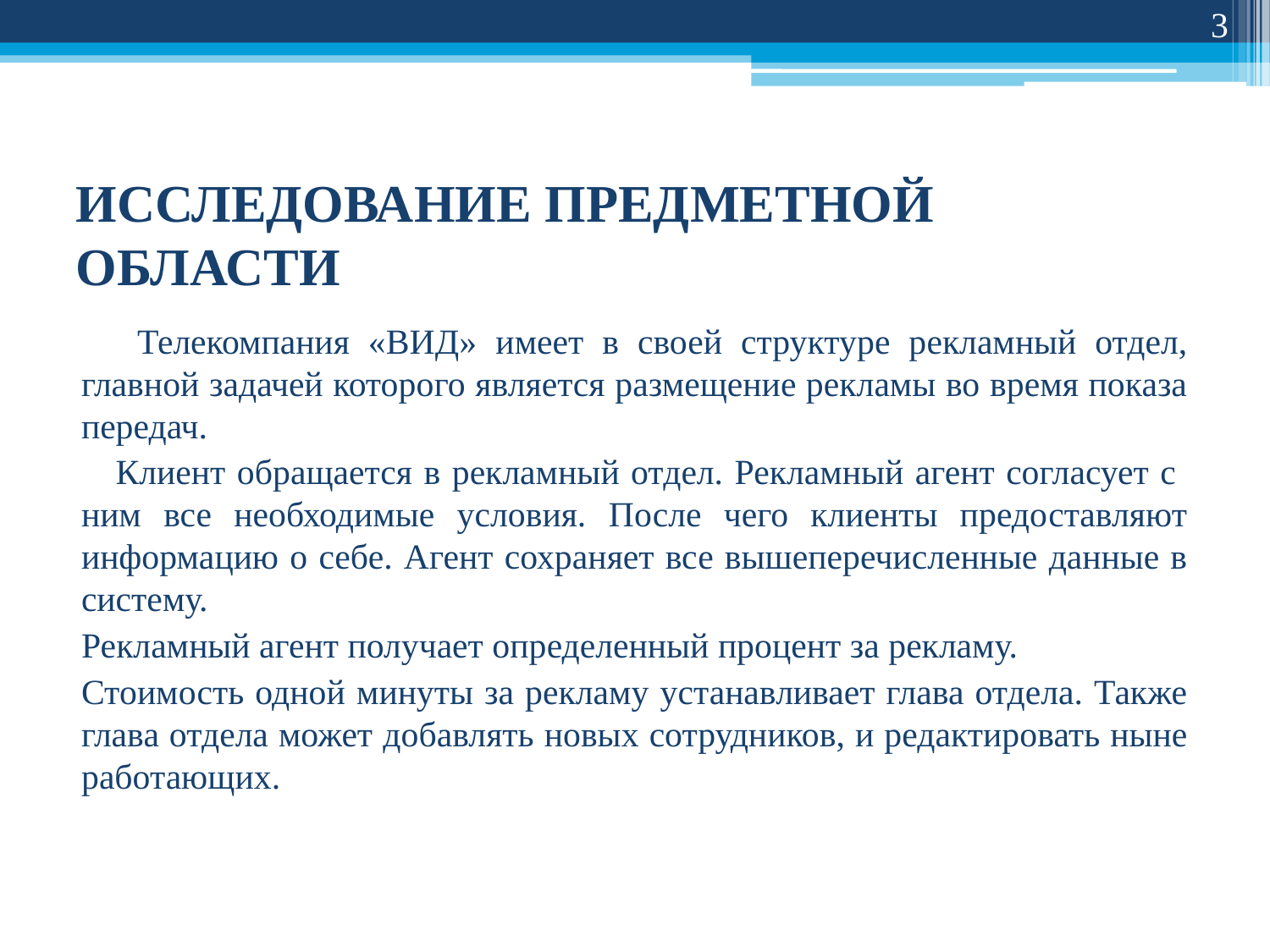

3
# ИССЛЕДОВАНИЕ ПРЕДМЕТНОЙ ОБЛАСТИ
   Телекомпания «ВИД» имеет в своей структуре рекламный отдел, главной задачей которого является размещение рекламы во время показа передач.
   Клиент обращается в рекламный отдел. Рекламный агент согласует с  ним все необходимые условия. После чего клиенты предоставляют информацию о себе. Агент сохраняет все вышеперечисленные данные в систему.
Рекламный агент получает определенный процент за рекламу.
Стоимость одной минуты за рекламу устанавливает глава отдела. Также глава отдела может добавлять новых сотрудников, и редактировать ныне работающих.